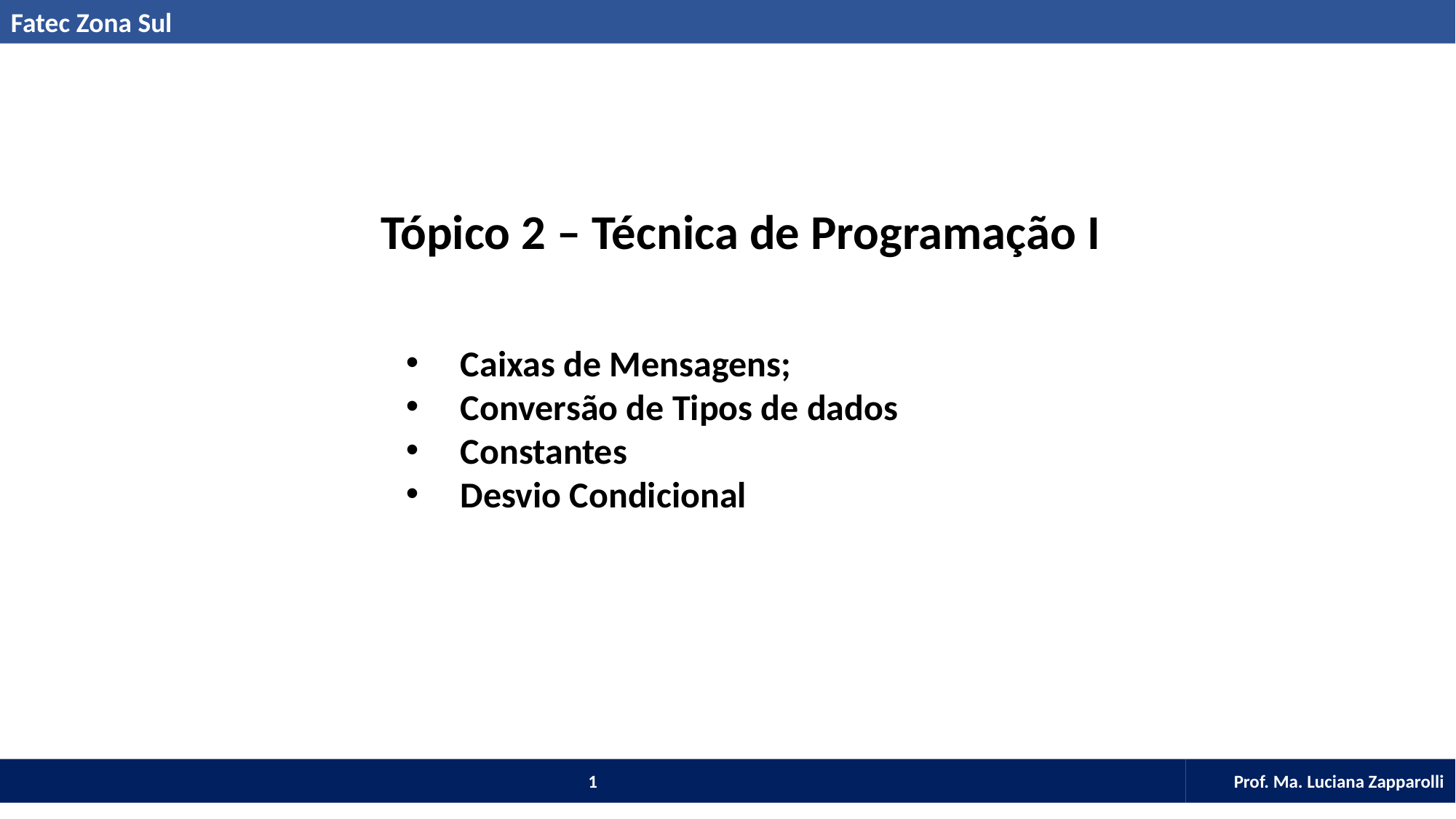

Tópico 2 – Técnica de Programação I

Caixas de Mensagens;
Conversão de Tipos de dados
Constantes
Desvio Condicional

1
Prof. Ma. Luciana Zapparolli